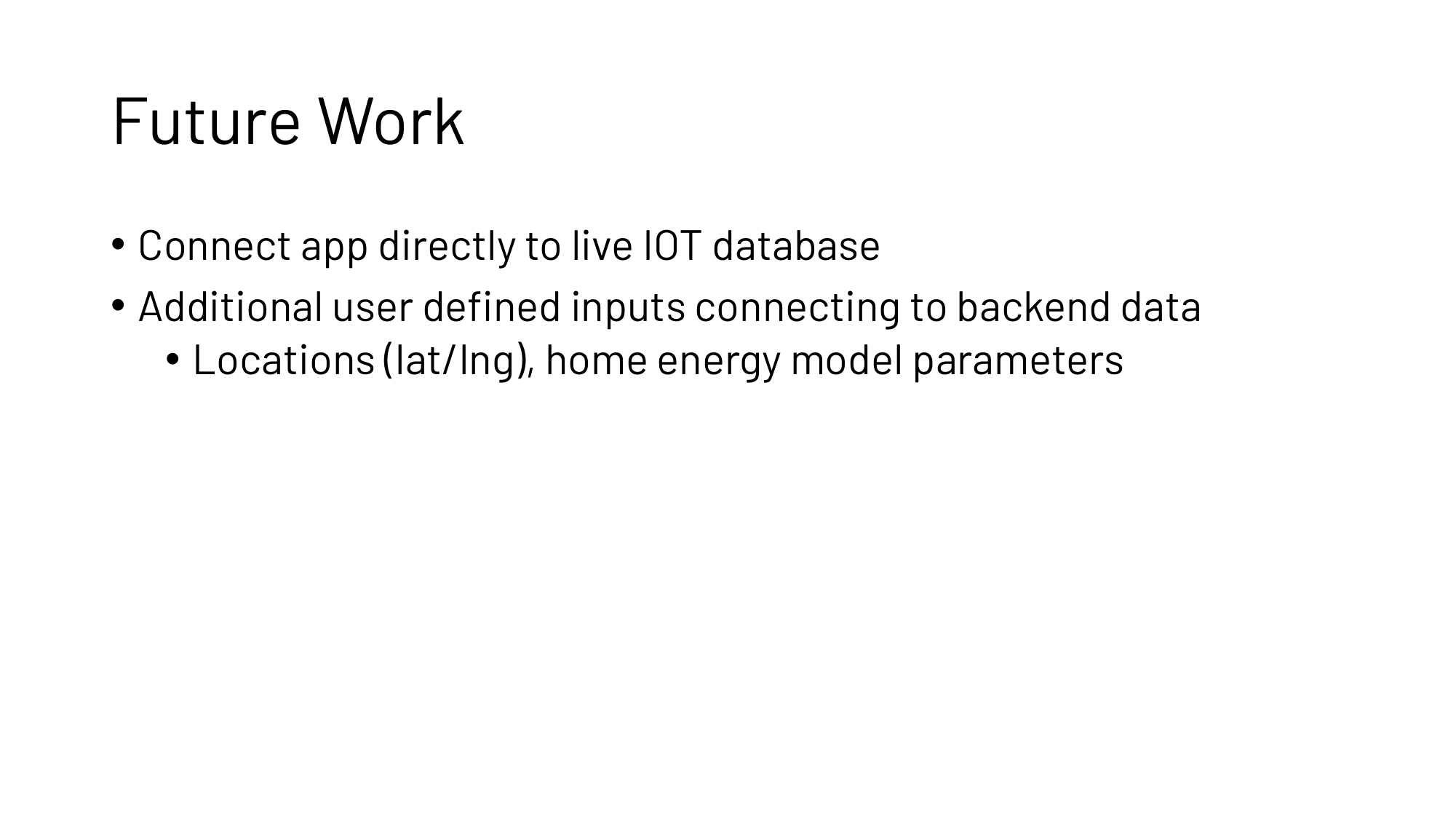

# Future Work
Connect app directly to live IOT database
Additional user defined inputs connecting to backend data
Locations (lat/lng), home energy model parameters